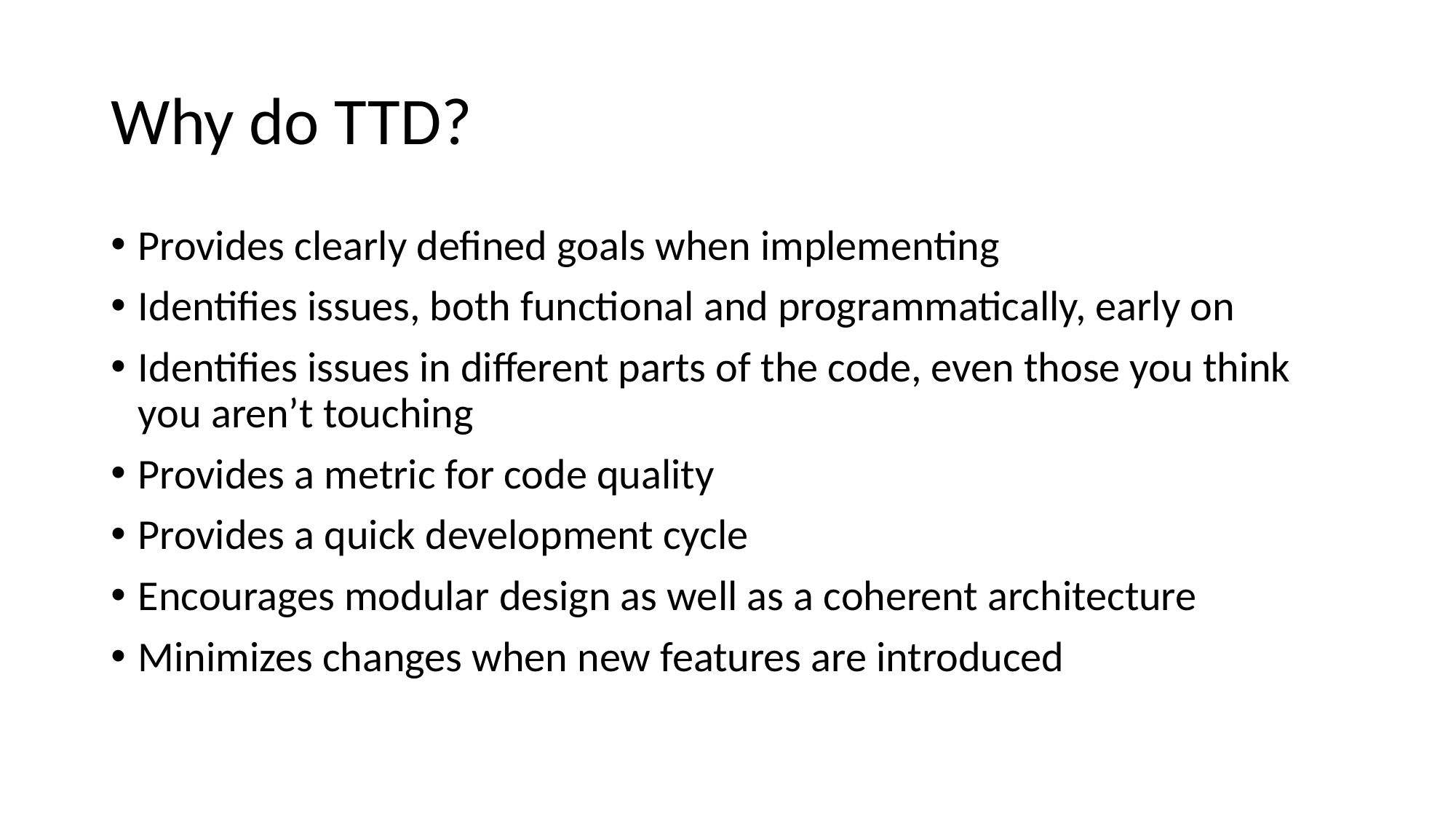

# Why do TTD?
Provides clearly defined goals when implementing
Identifies issues, both functional and programmatically, early on
Identifies issues in different parts of the code, even those you think you aren’t touching
Provides a metric for code quality
Provides a quick development cycle
Encourages modular design as well as a coherent architecture
Minimizes changes when new features are introduced